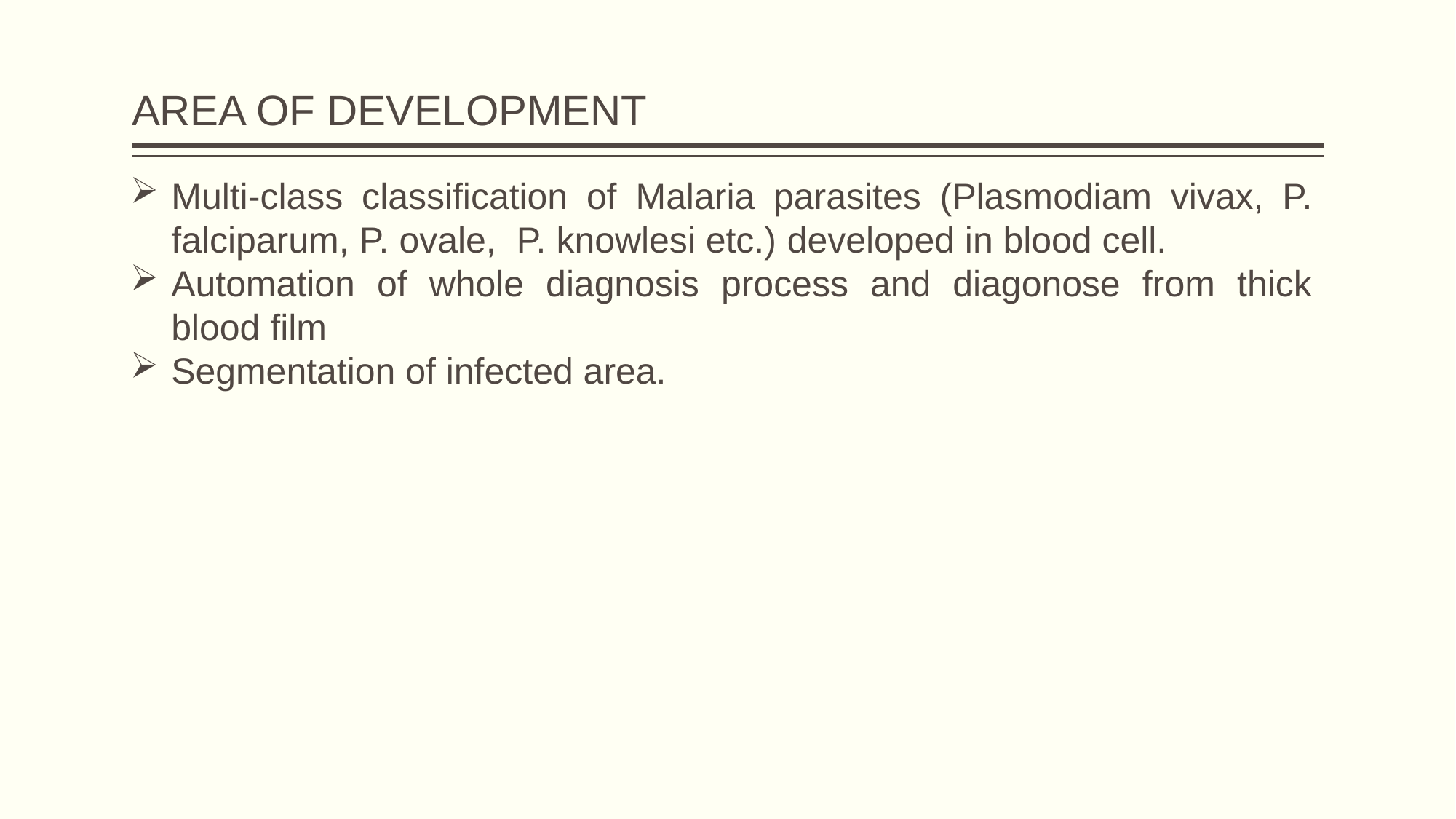

# AREA OF DEVELOPMENT
Multi-class classification of Malaria parasites (Plasmodiam vivax, P. falciparum, P. ovale,  P. knowlesi etc.) developed in blood cell.
Automation of whole diagnosis process and diagonose from thick blood film
Segmentation of infected area.